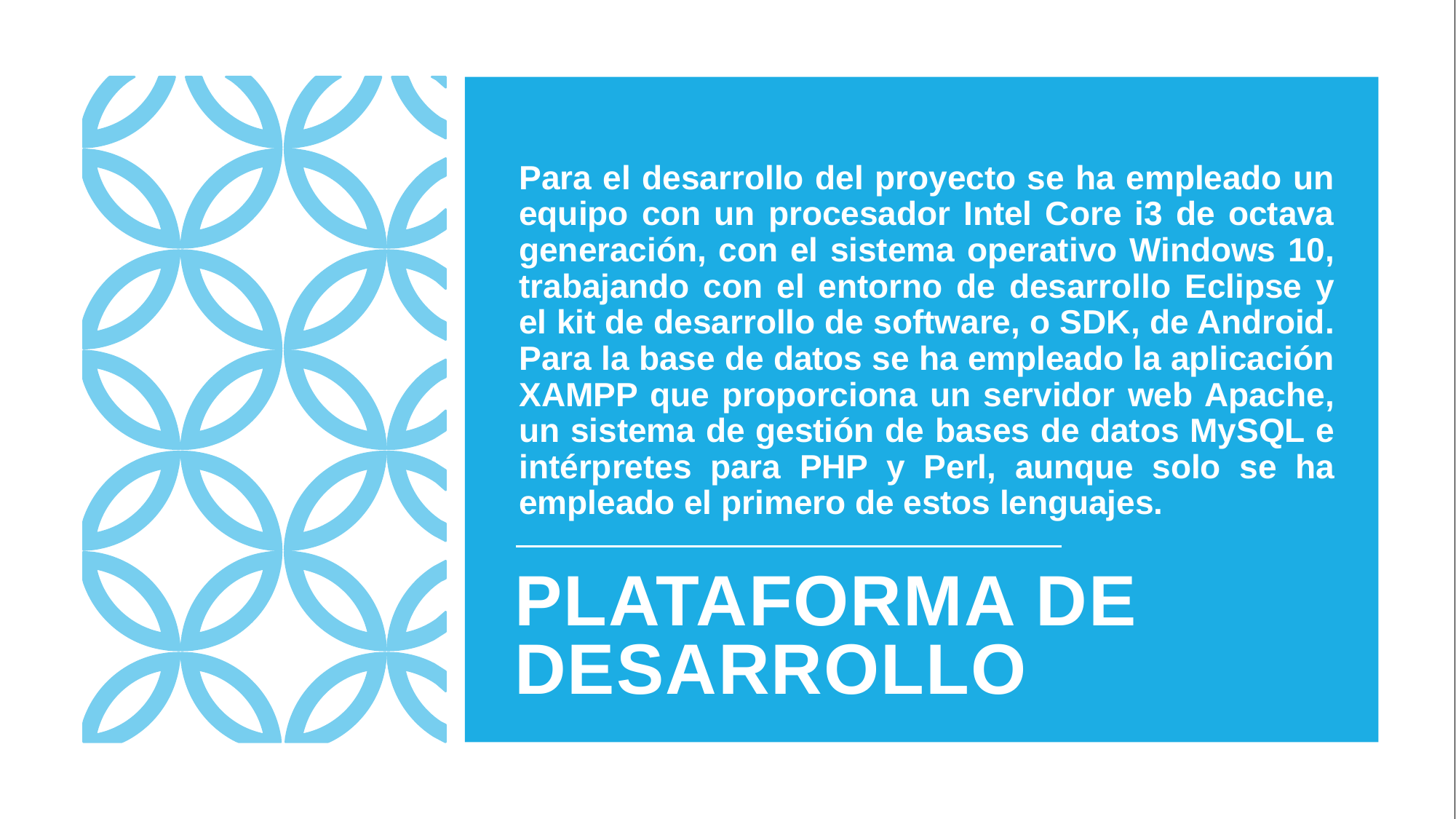

Para el desarrollo del proyecto se ha empleado un equipo con un procesador Intel Core i3 de octava generación, con el sistema operativo Windows 10, trabajando con el entorno de desarrollo Eclipse y el kit de desarrollo de software, o SDK, de Android. Para la base de datos se ha empleado la aplicación XAMPP que proporciona un servidor web Apache, un sistema de gestión de bases de datos MySQL e intérpretes para PHP y Perl, aunque solo se ha empleado el primero de estos lenguajes.

# PLATAFORMA DE DESARROLLO